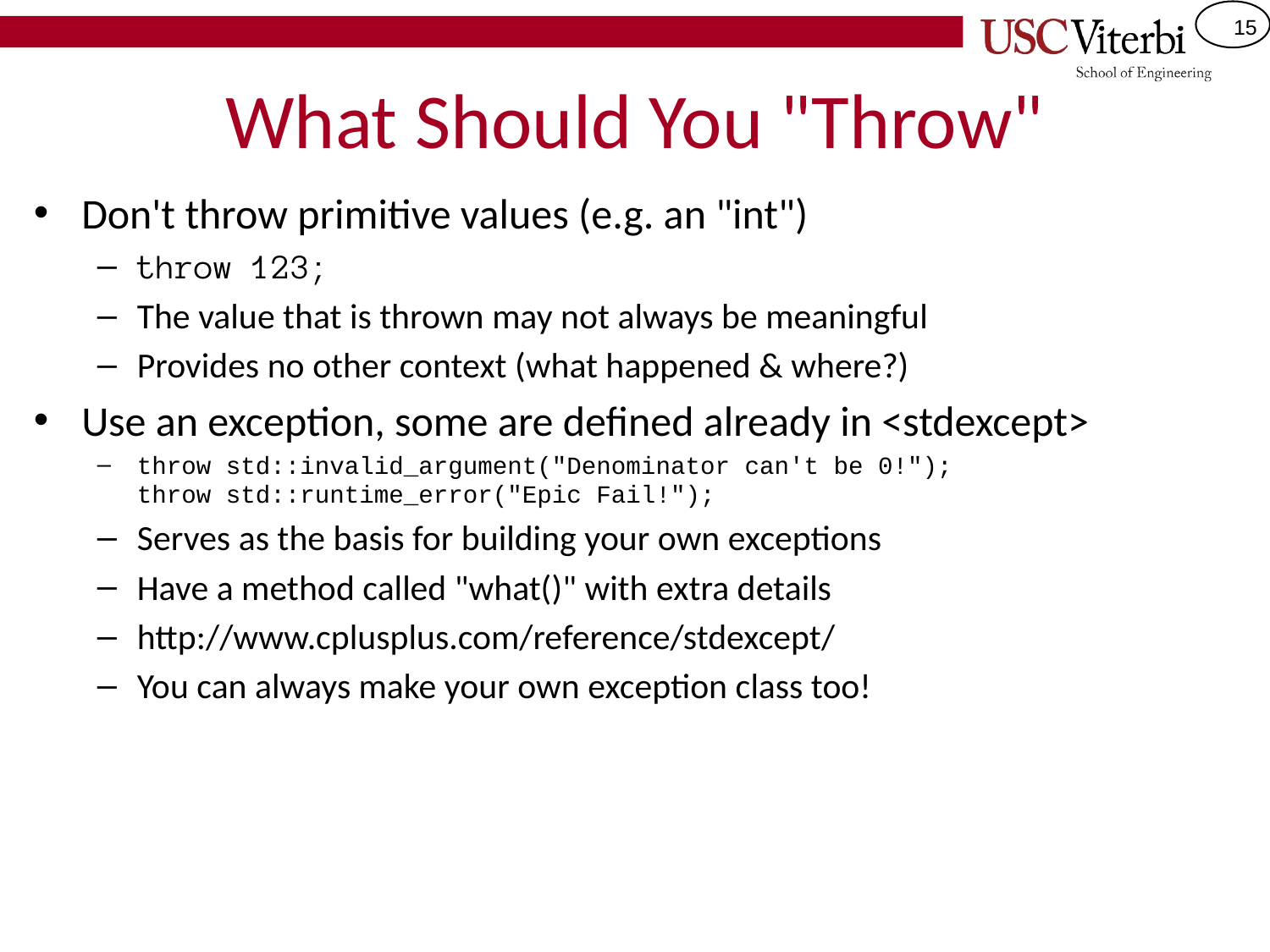

# What Should You "Throw"
Don't throw primitive values (e.g. an "int")
throw 123;
The value that is thrown may not always be meaningful
Provides no other context (what happened & where?)
Use an exception, some are defined already in <stdexcept>
throw std::invalid_argument("Denominator can't be 0!");
throw std::runtime_error("Epic Fail!");
Serves as the basis for building your own exceptions
Have a method called "what()" with extra details
http://www.cplusplus.com/reference/stdexcept/
You can always make your own exception class too!